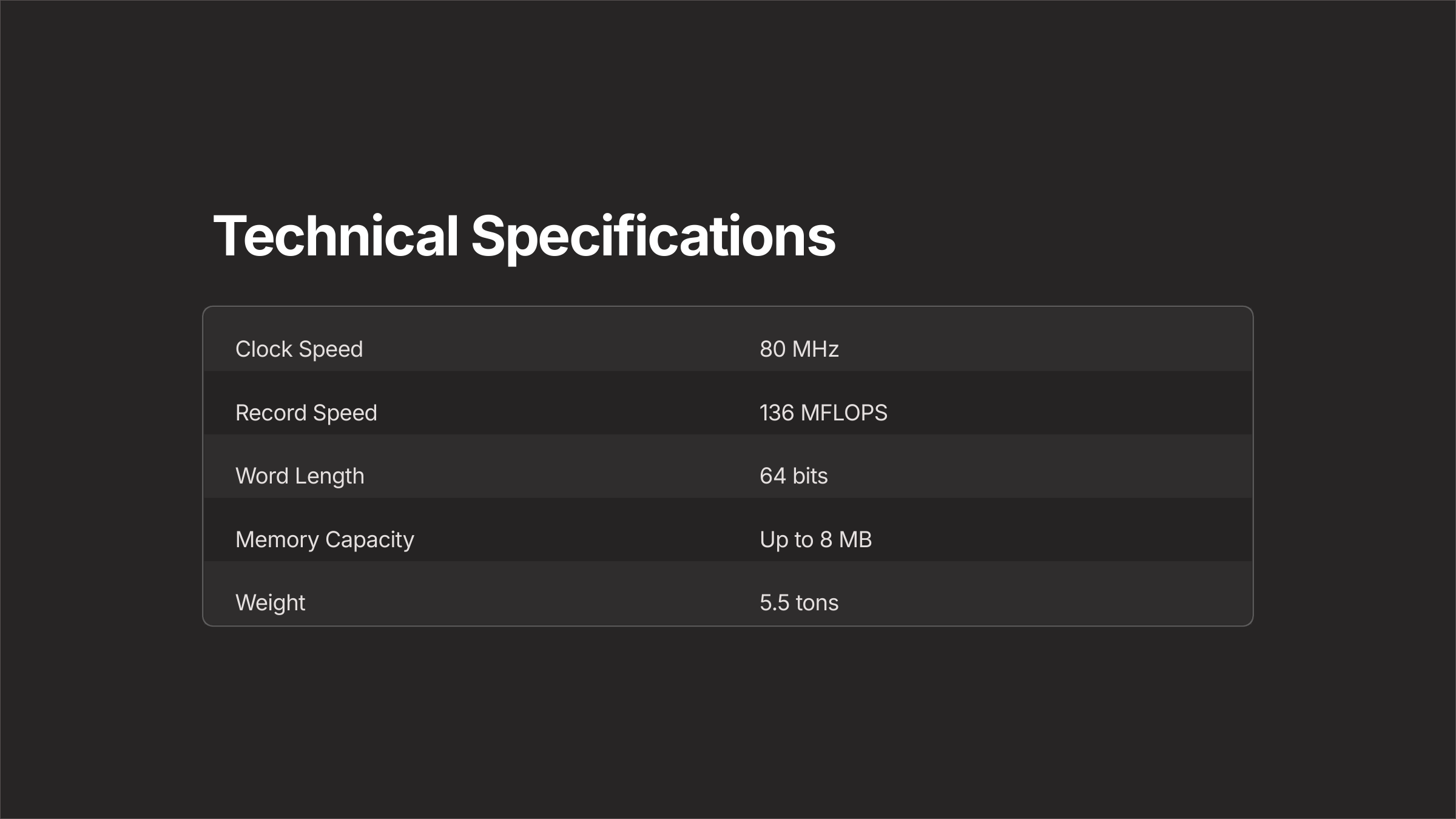

Technical Specifications

Clock Speed
80 MHz

Record Speed
136 MFLOPS

Word Length
64 bits

Memory Capacity
Up to 8 MB

Weight
5.5 tons